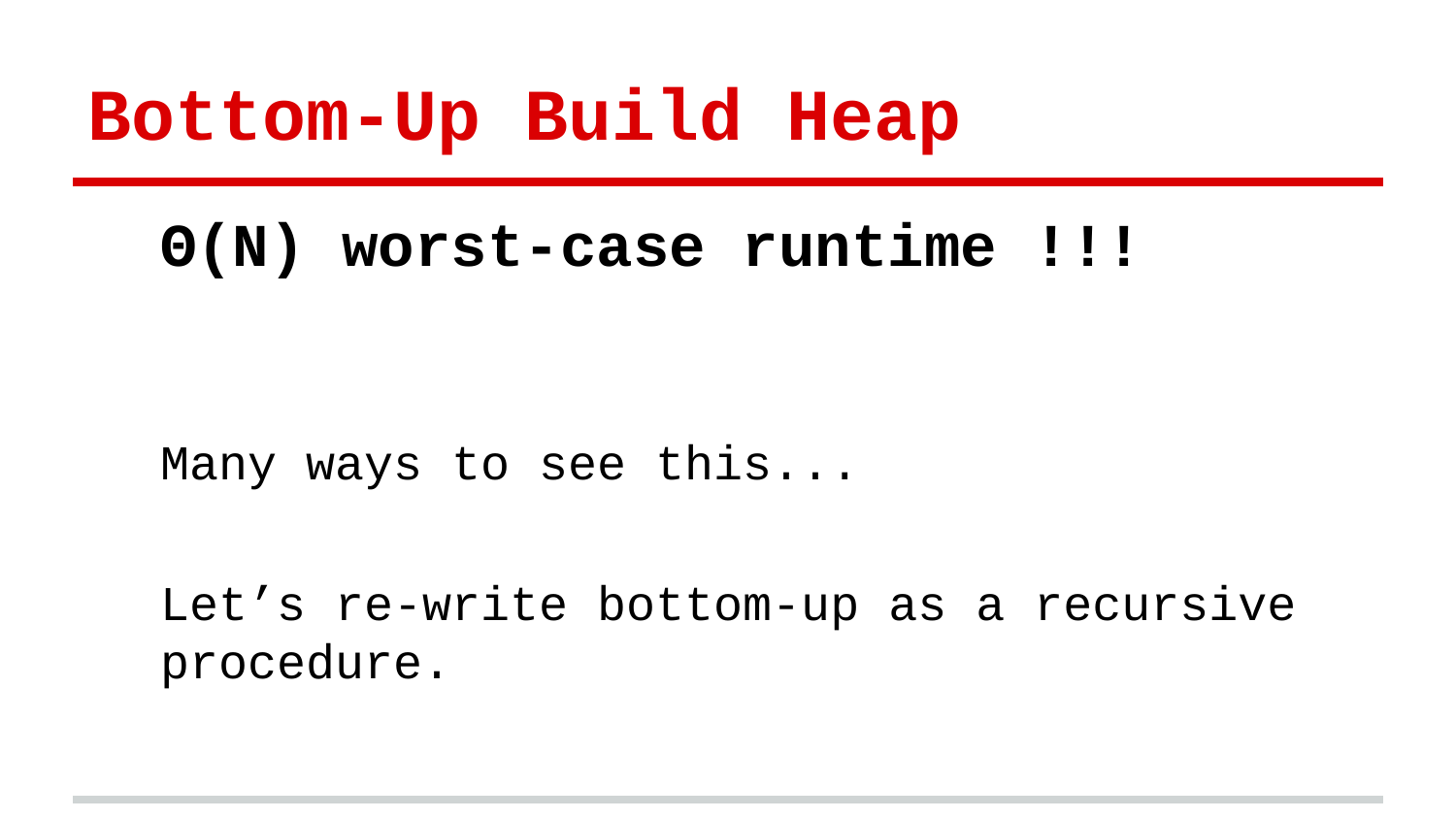

# Bottom-Up Build Heap
Θ(N) worst-case runtime !!!

Many ways to see this...

Let’s re-write bottom-up as a recursive procedure.